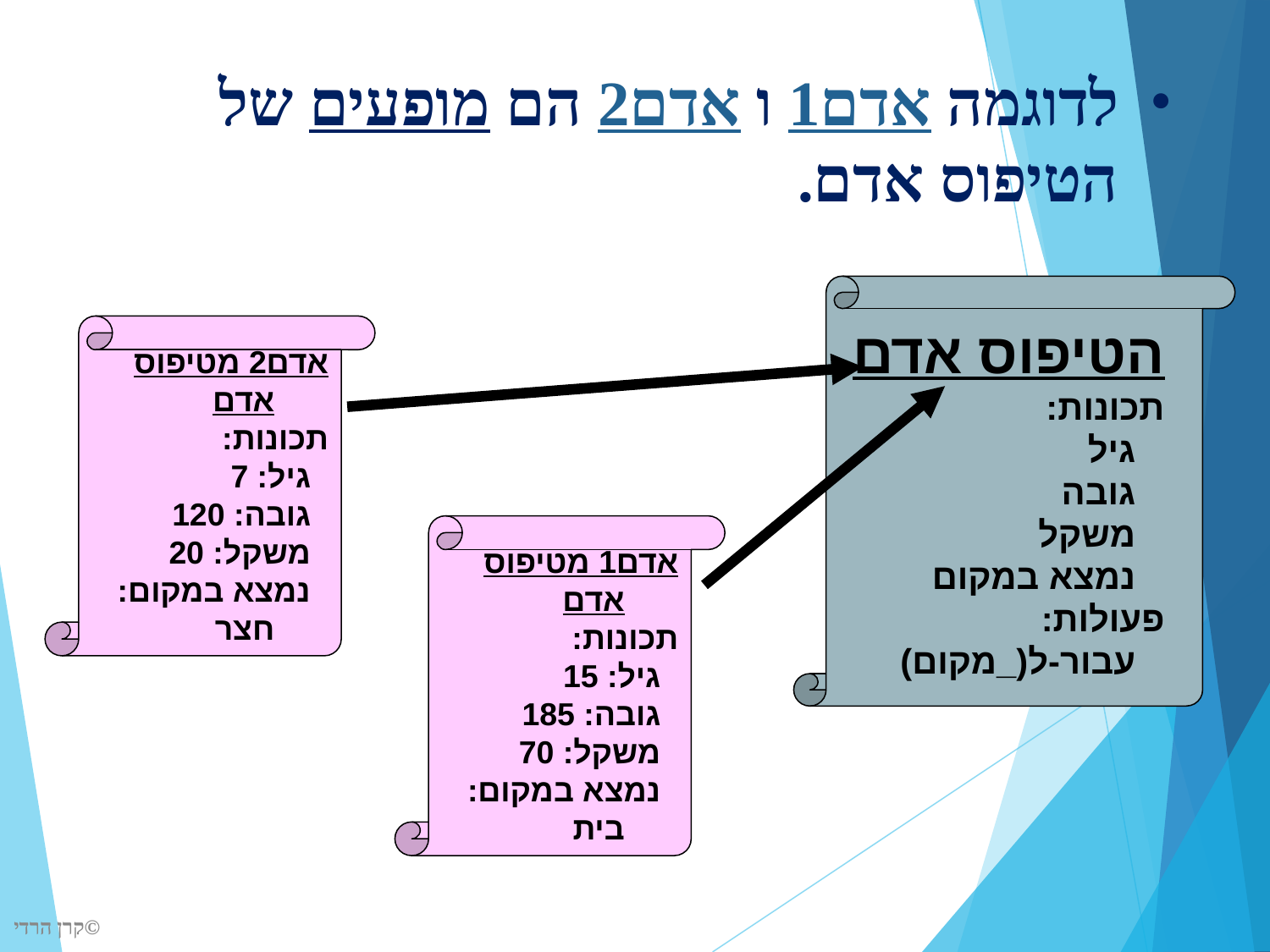

לדוגמה אדם1 ו אדם2 הם מופעים של הטיפוס אדם.
הטיפוס אדם
תכונות:
   גיל
   גובה
   משקל
   נמצא במקום
פעולות:
   עבור-ל(_מקום)
אדם2 מטיפוס אדם
תכונות:
  גיל: 7
  גובה: 120
  משקל: 20
  נמצא במקום: חצר
אדם1 מטיפוס אדם
תכונות:
  גיל: 15
  גובה: 185
  משקל: 70
  נמצא במקום: בית
©קרן הרדי